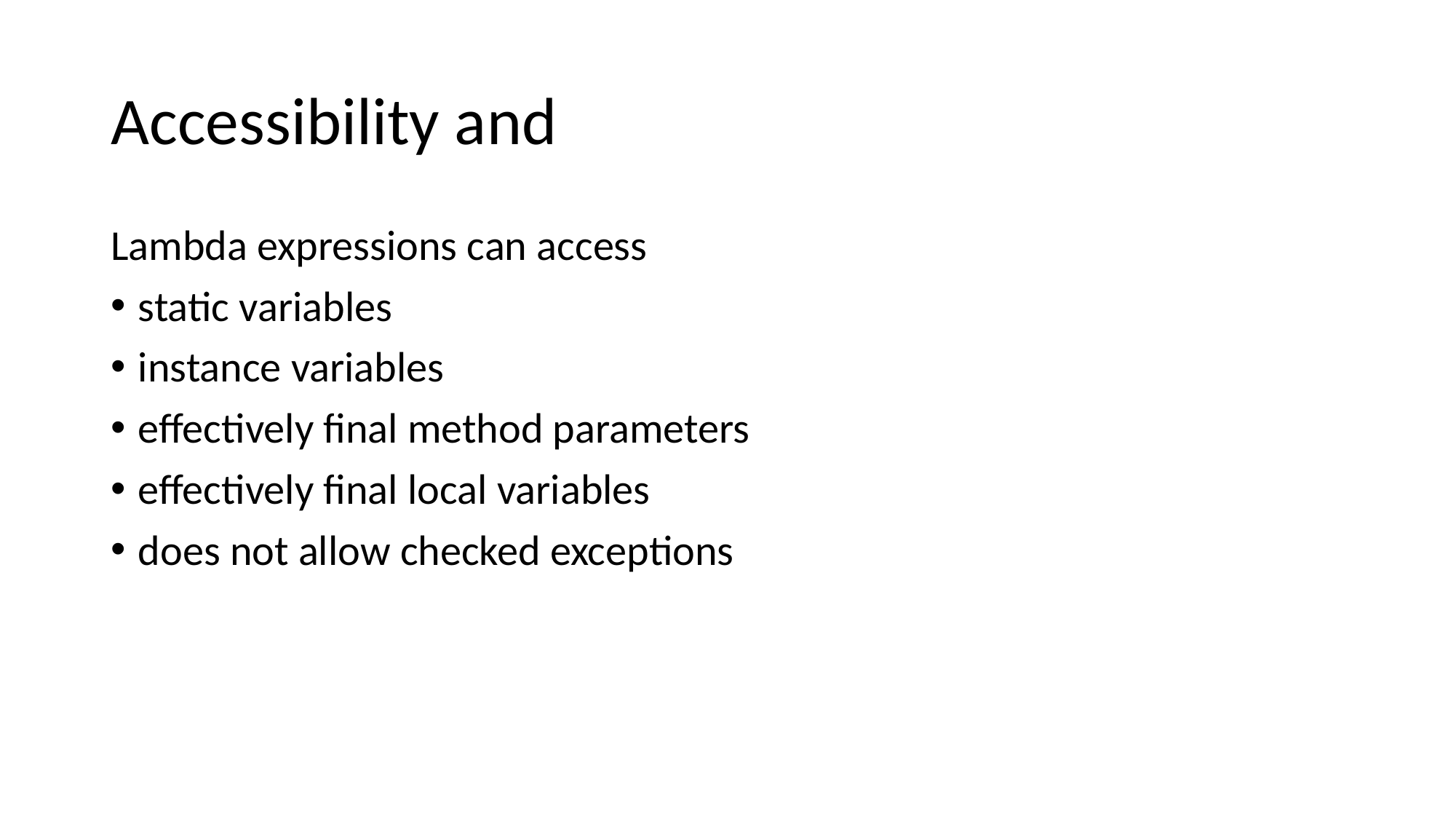

# Accessibility and
Lambda expressions can access
static variables
instance variables
effectively final method parameters
effectively final local variables
does not allow checked exceptions